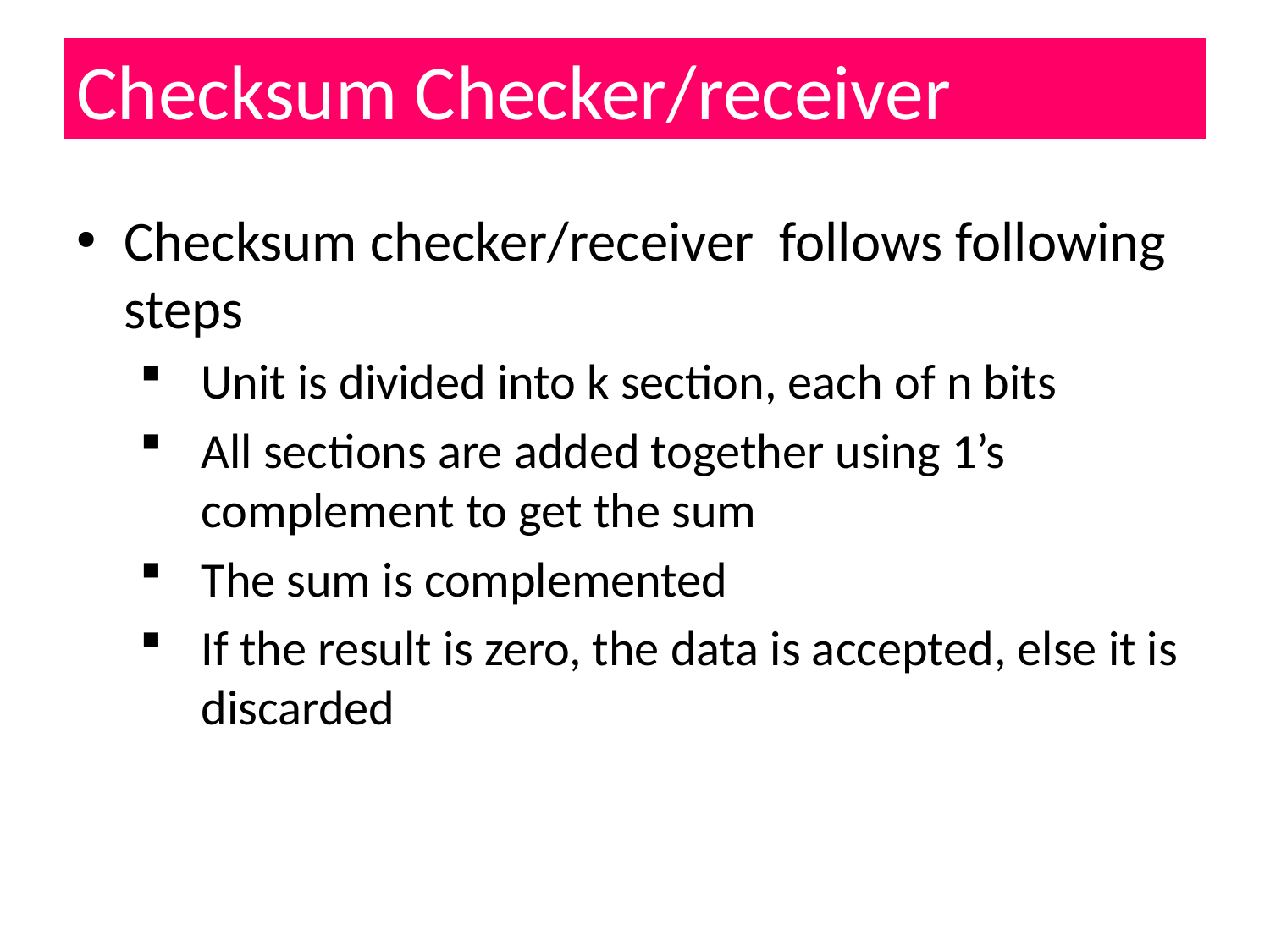

# Checksum Checker/receiver
Checksum checker/receiver  follows following steps
Unit is divided into k section, each of n bits
All sections are added together using 1’s complement to get the sum
The sum is complemented
If the result is zero, the data is accepted, else it is discarded